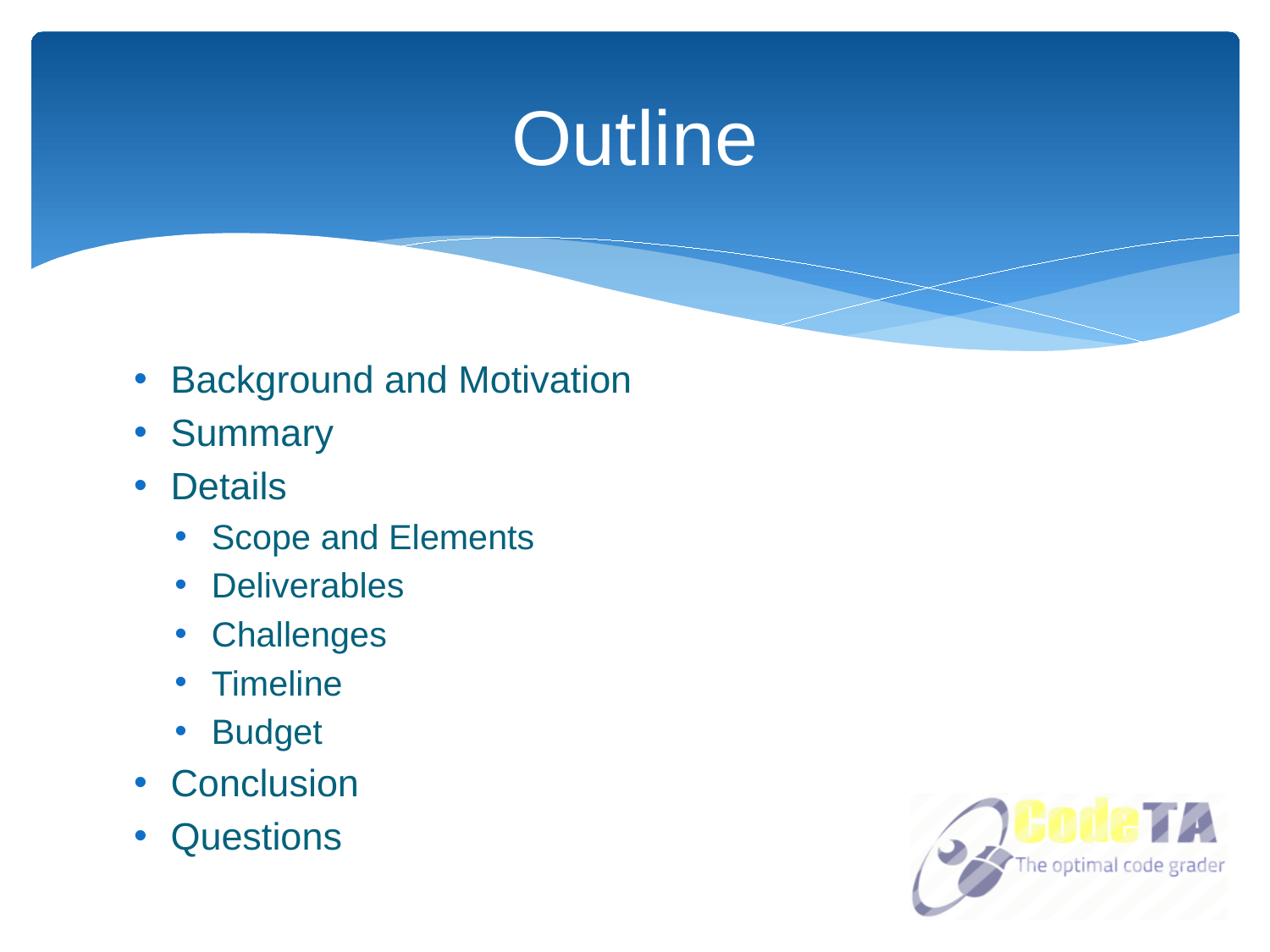

# Outline
Background and Motivation
Summary
Details
Scope and Elements
Deliverables
Challenges
Timeline
Budget
Conclusion
Questions